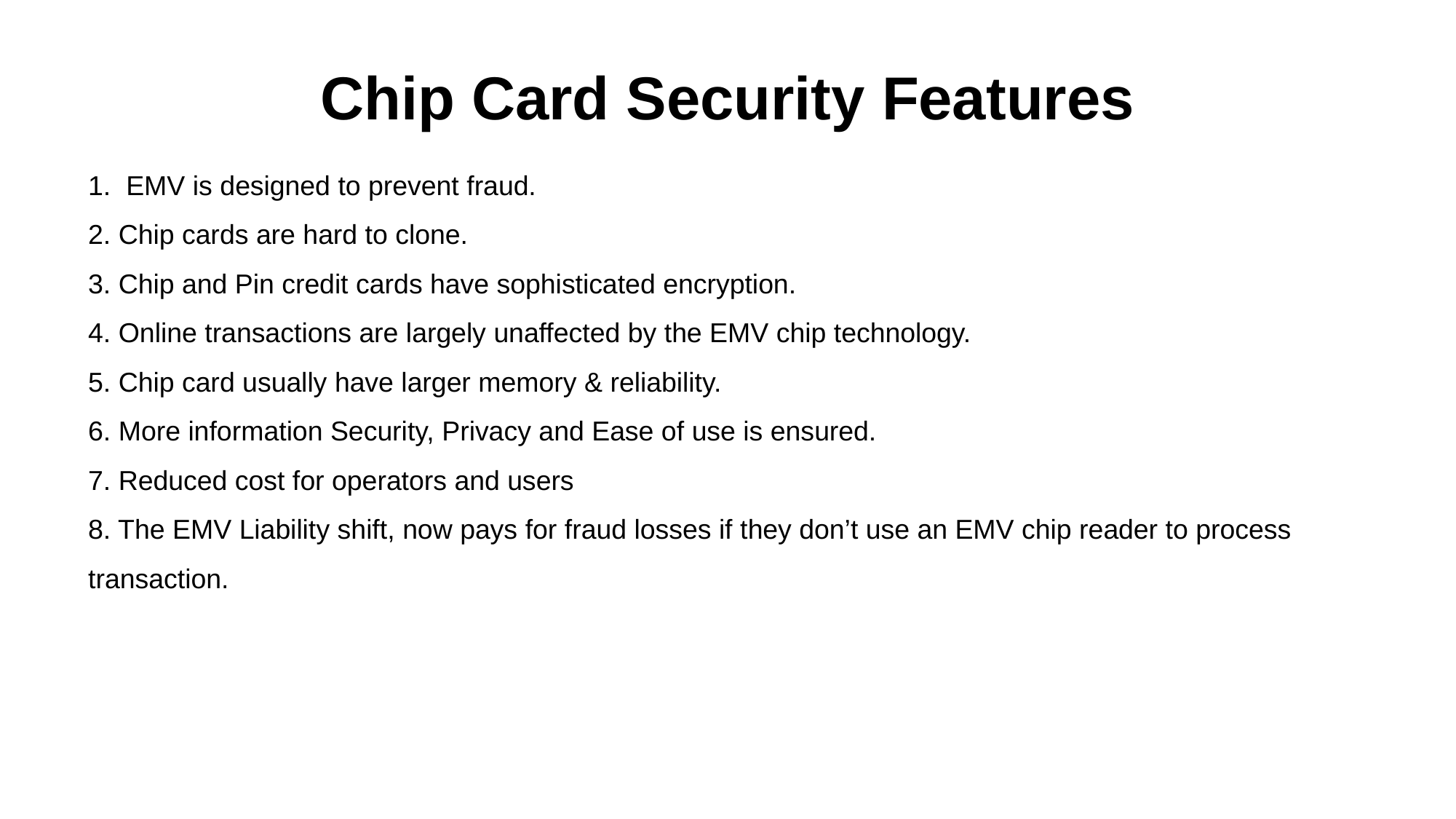

Chip Card Security Features
1.  EMV is designed to prevent fraud.
2. Chip cards are hard to clone.
3. Chip and Pin credit cards have sophisticated encryption.
4. Online transactions are largely unaffected by the EMV chip technology.
5. Chip card usually have larger memory & reliability.
6. More information Security, Privacy and Ease of use is ensured.
7. Reduced cost for operators and users
8. The EMV Liability shift, now pays for fraud losses if they don’t use an EMV chip reader to process transaction.